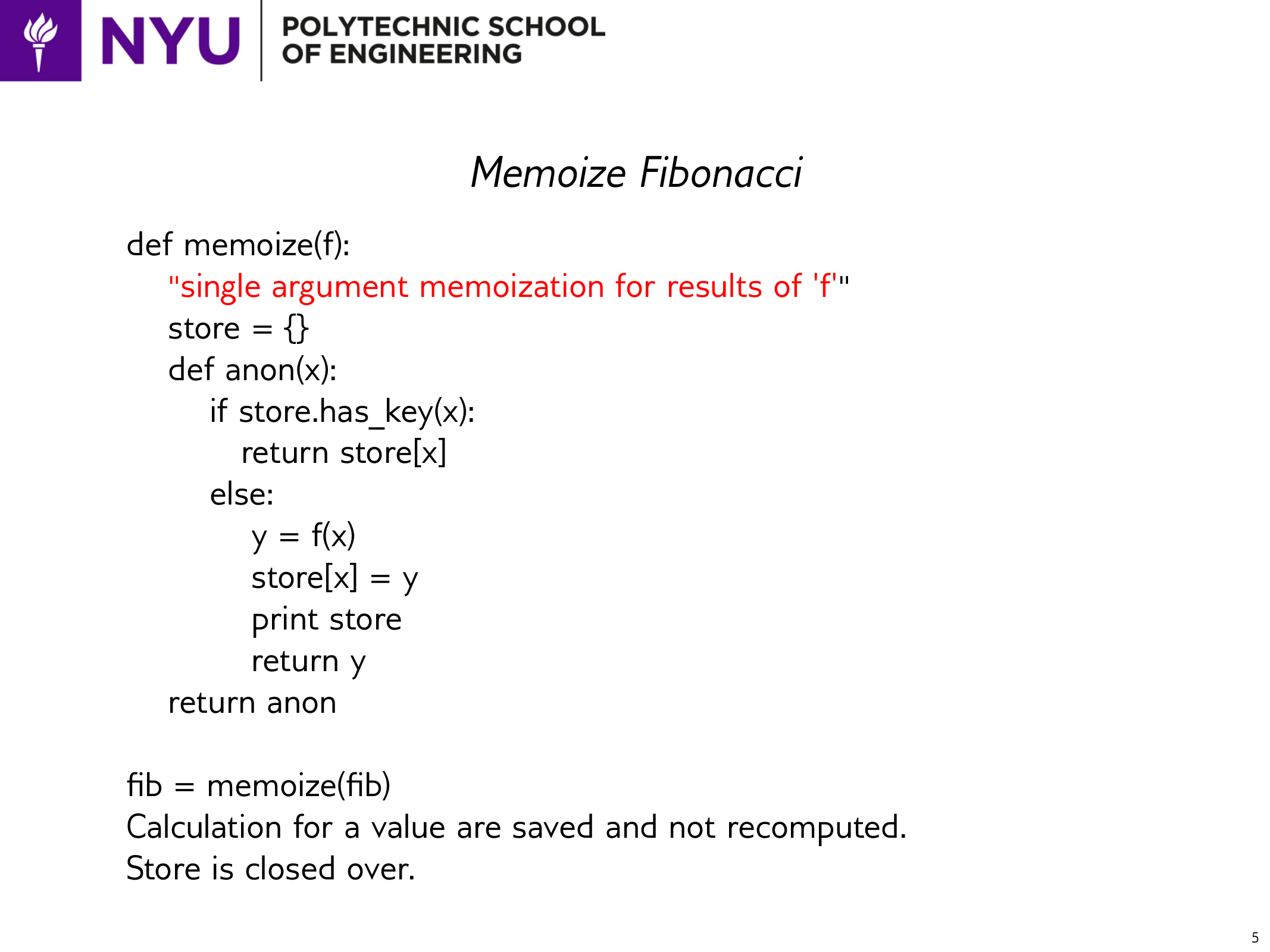

# Memoize Fibonacci
def memoize(f):
    "single argument memoization for results of 'f'"
    store = {}
    def anon(x):
        if store.has_key(x):
           return store[x]
        else:
            y = f(x)
            store[x] = y
            print store
            return y
    return anon

fib = memoize(fib)
Calculation for a value are saved and not recomputed.
Store is closed over.
5